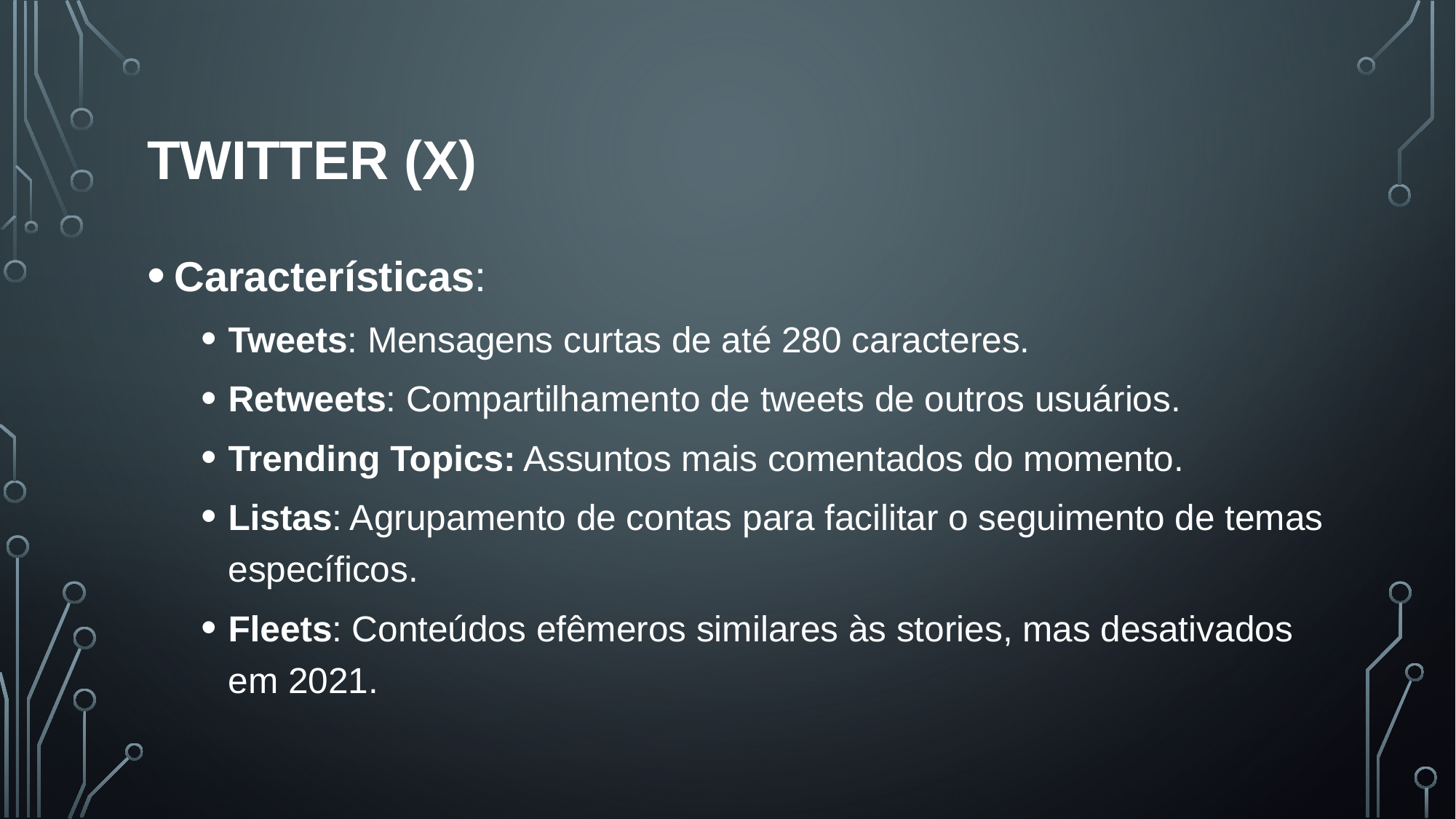

# TWITTER (X)
Características:
Tweets: Mensagens curtas de até 280 caracteres.
Retweets: Compartilhamento de tweets de outros usuários.
Trending Topics: Assuntos mais comentados do momento.
Listas: Agrupamento de contas para facilitar o seguimento de temas específicos.
Fleets: Conteúdos efêmeros similares às stories, mas desativados em 2021.